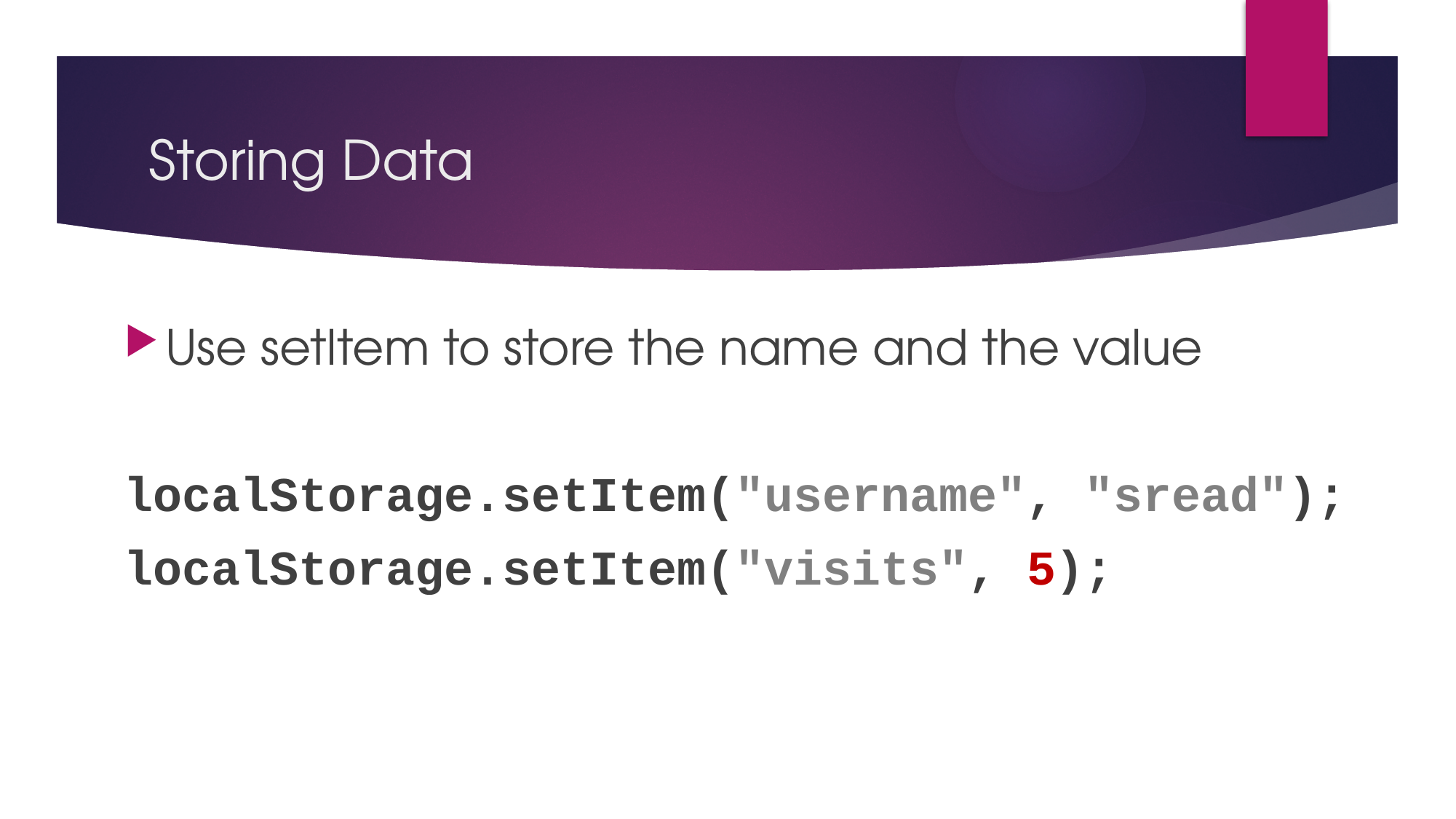

# Storing Data
Use setItem to store the name and the value

localStorage.setItem("username", "sread");
localStorage.setItem("visits", 5);